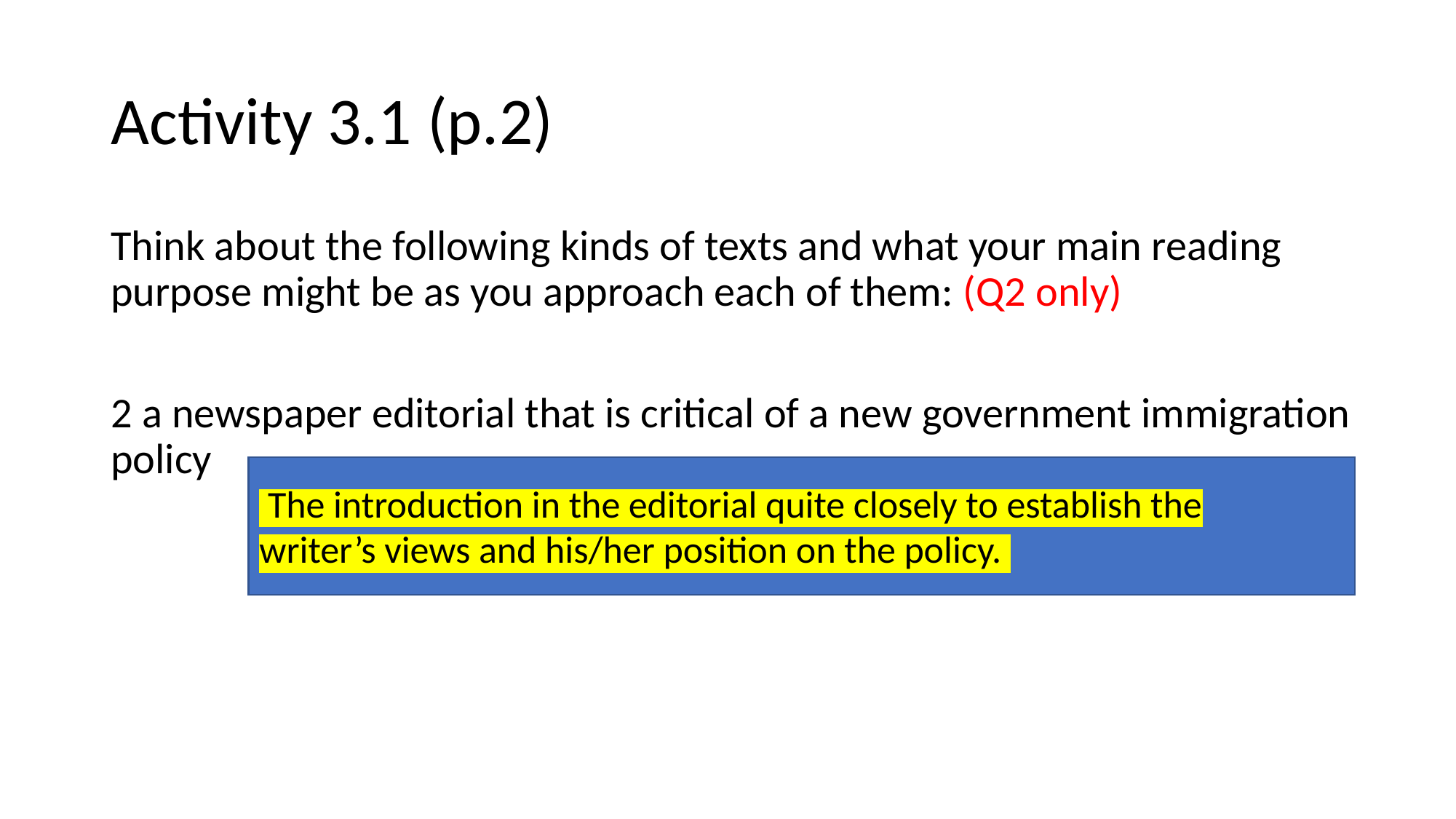

# Activity 3.1 (p.2)
Think about the following kinds of texts and what your main reading purpose might be as you approach each of them: (Q2 only)

2 a newspaper editorial that is critical of a new government immigration policy

 The introduction in the editorial quite closely to establish the writer’s views and his/her position on the policy.